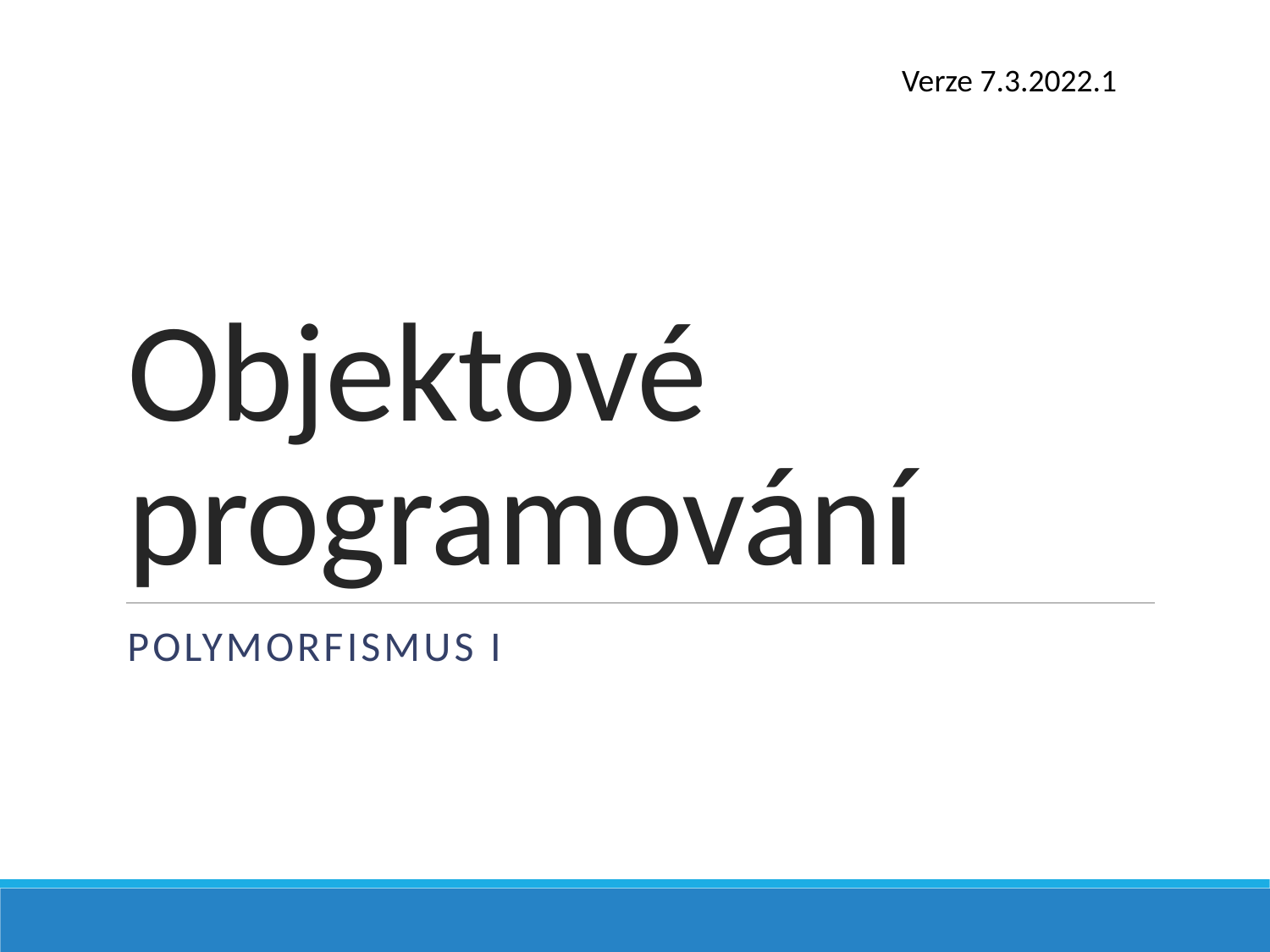

Verze 7.3.2022.1
# Objektové programování
Polymorfismus I